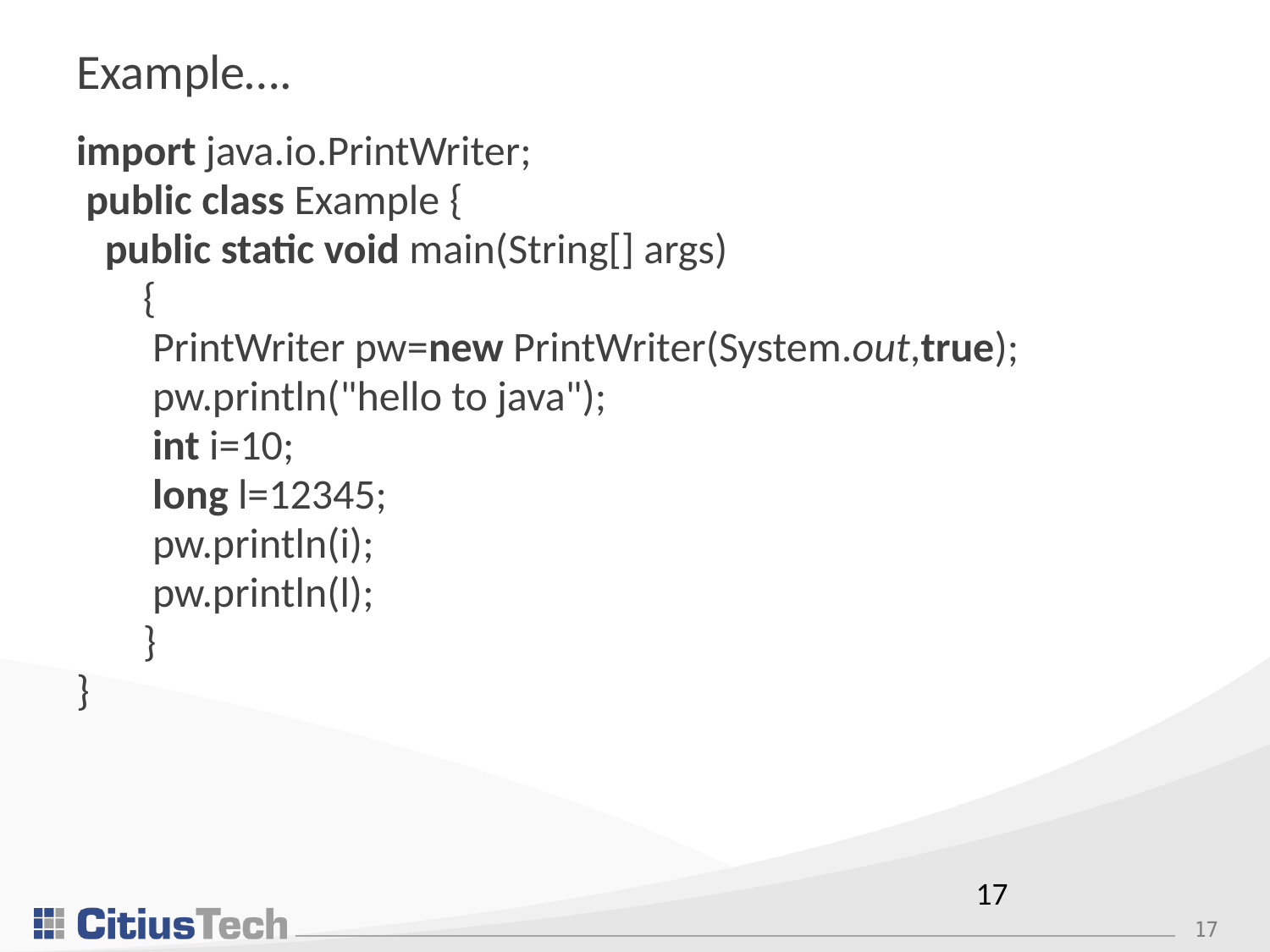

# Example….
import java.io.PrintWriter;
 public class Example {
   public static void main(String[] args)
       {
        PrintWriter pw=new PrintWriter(System.out,true);
        pw.println("hello to java");
        int i=10;
        long l=12345;
        pw.println(i);
        pw.println(l);
       }
}

17